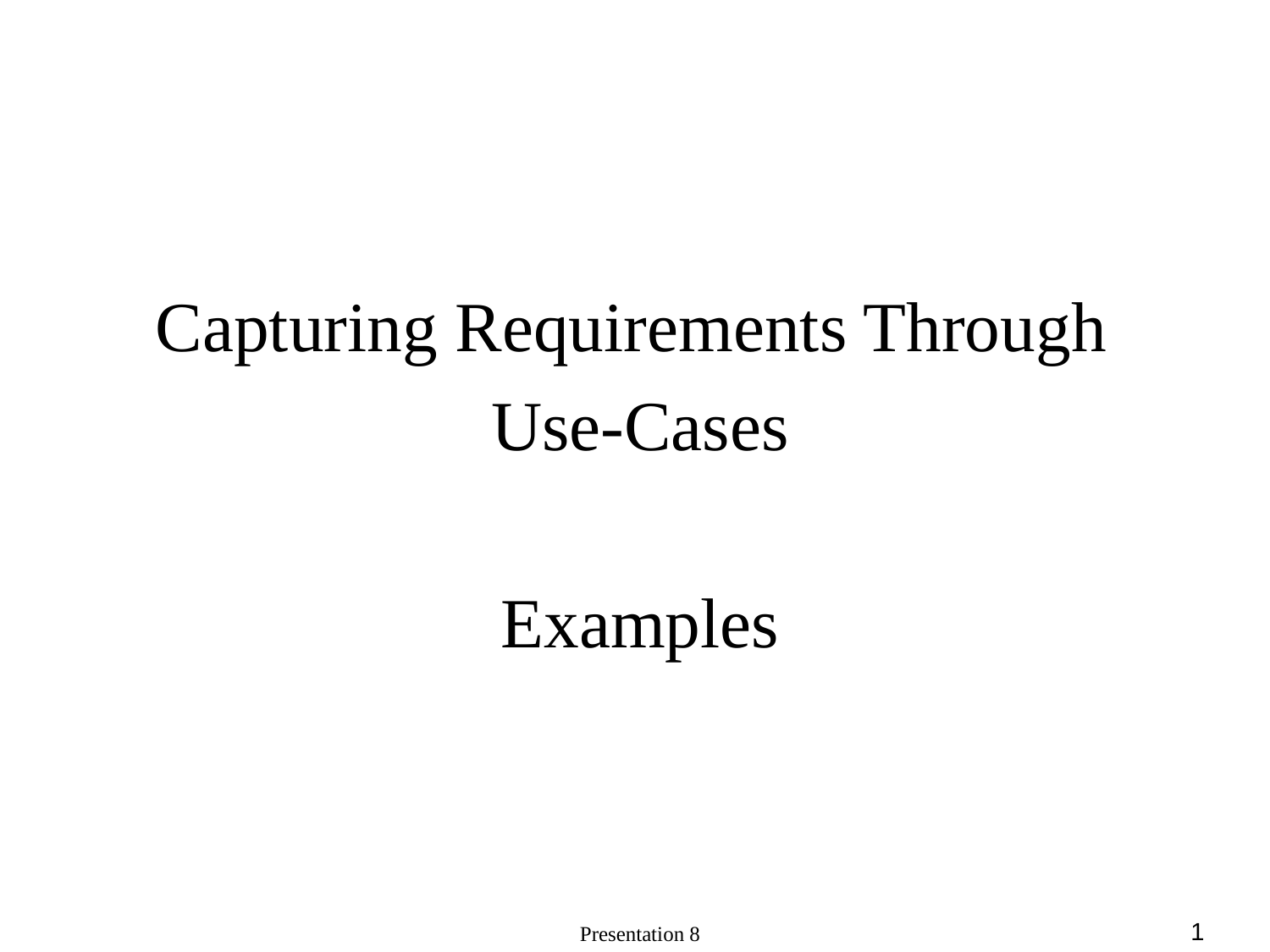

#
Capturing Requirements Through
Use-Cases

Examples

1